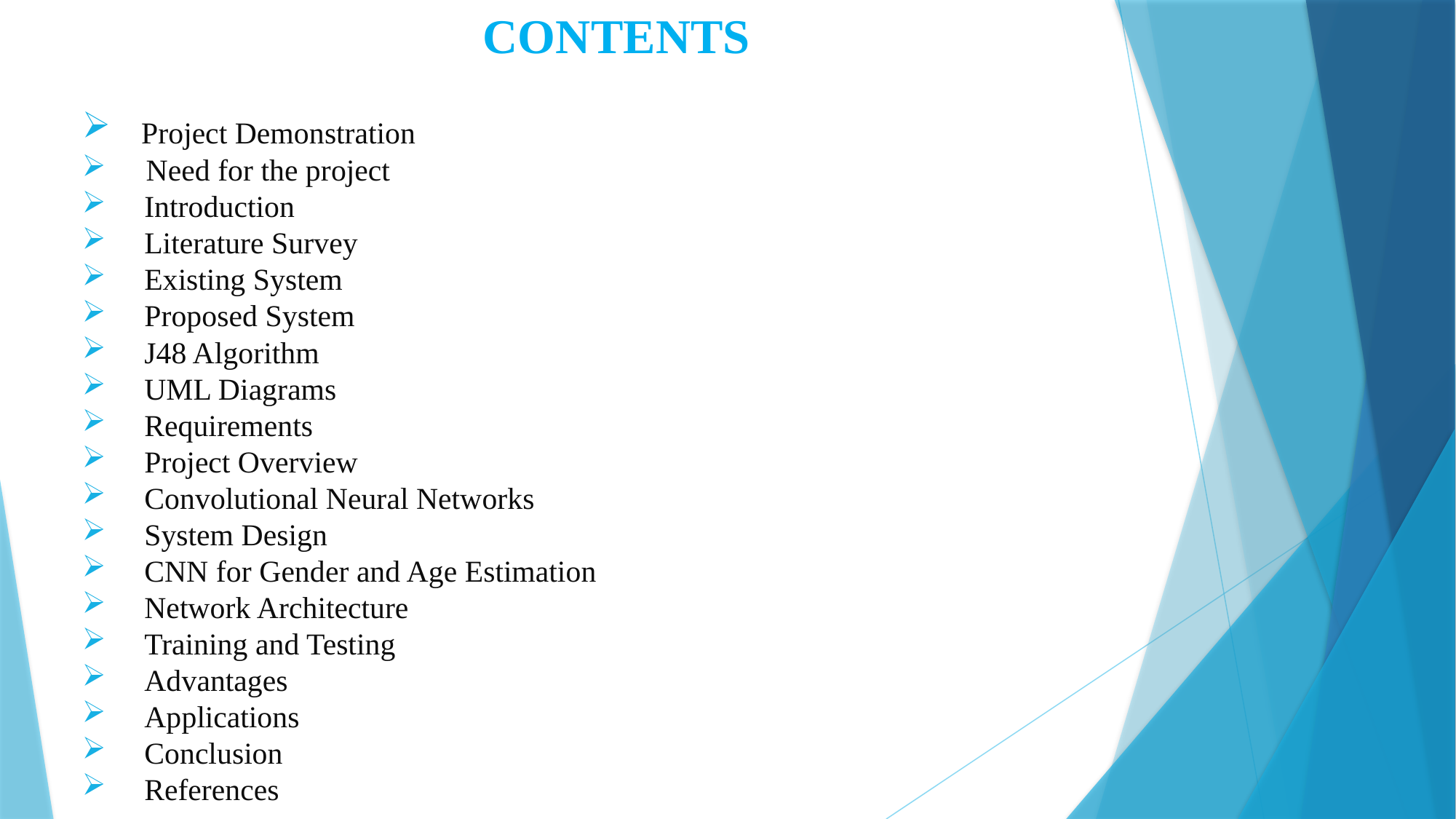

CONTENTS

  Project Demonstration
   Need for the project
 Introduction
 Literature Survey
 Existing System
 Proposed System
 J48 Algorithm
 UML Diagrams
 Requirements
 Project Overview
 Convolutional Neural Networks
 System Design
 CNN for Gender and Age Estimation
 Network Architecture
 Training and Testing
 Advantages
 Applications
 Conclusion
 References